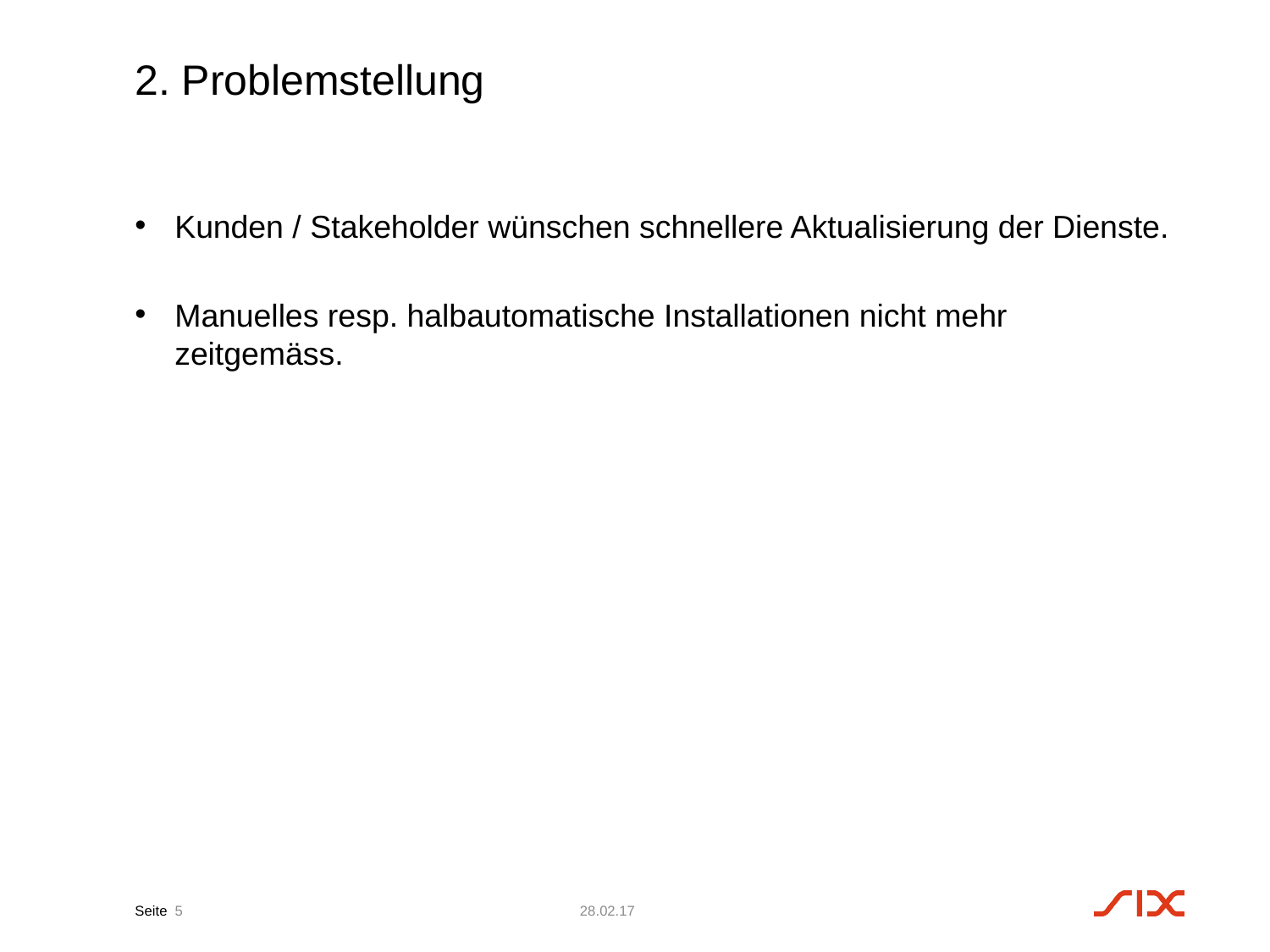

# 2. Problemstellung
Kunden / Stakeholder wünschen schnellere Aktualisierung der Dienste.

Manuelles resp. halbautomatische Installationen nicht mehr zeitgemäss.

5
28.02.17